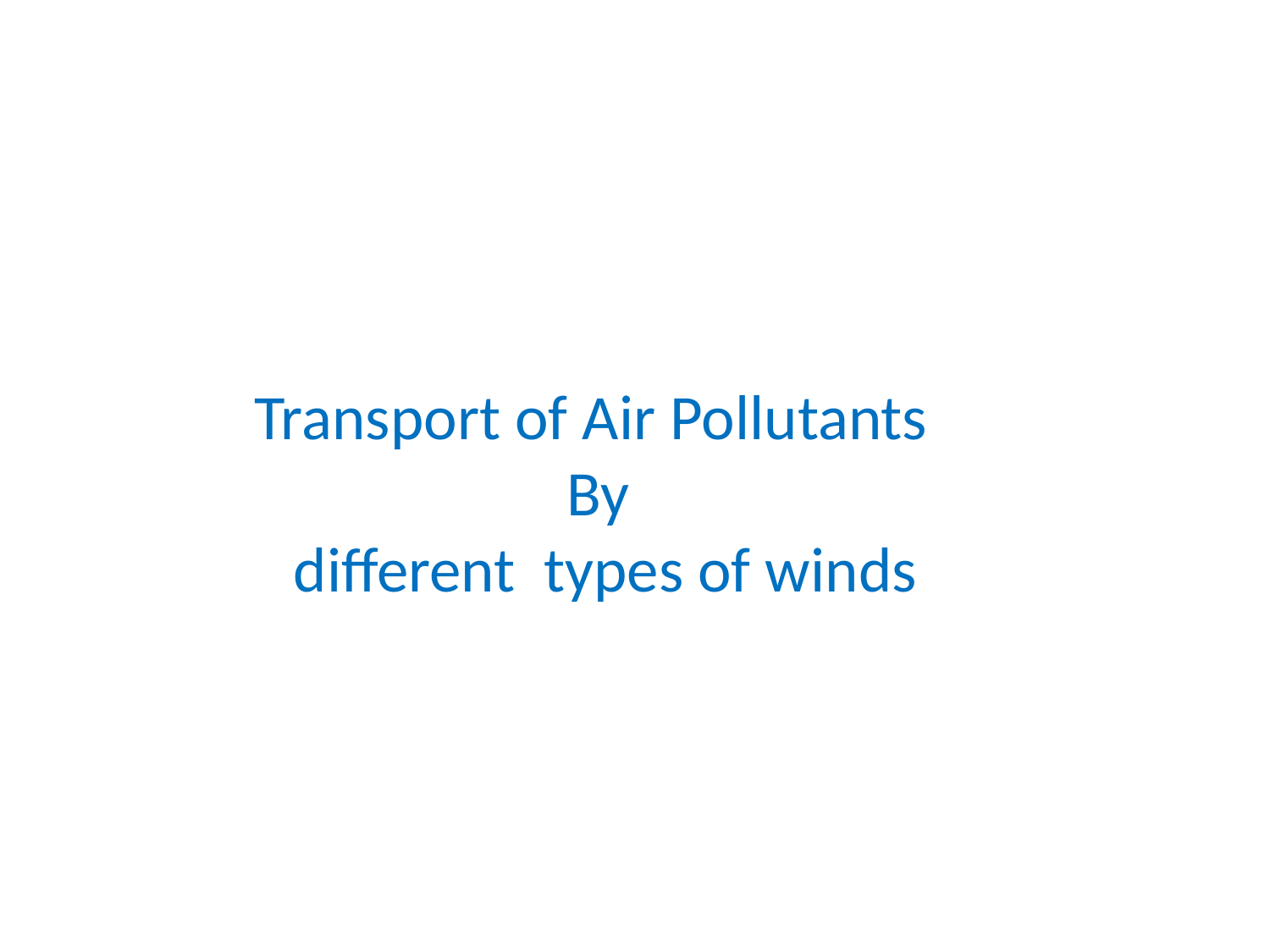

Transport of Air Pollutants
By
 different  types of winds